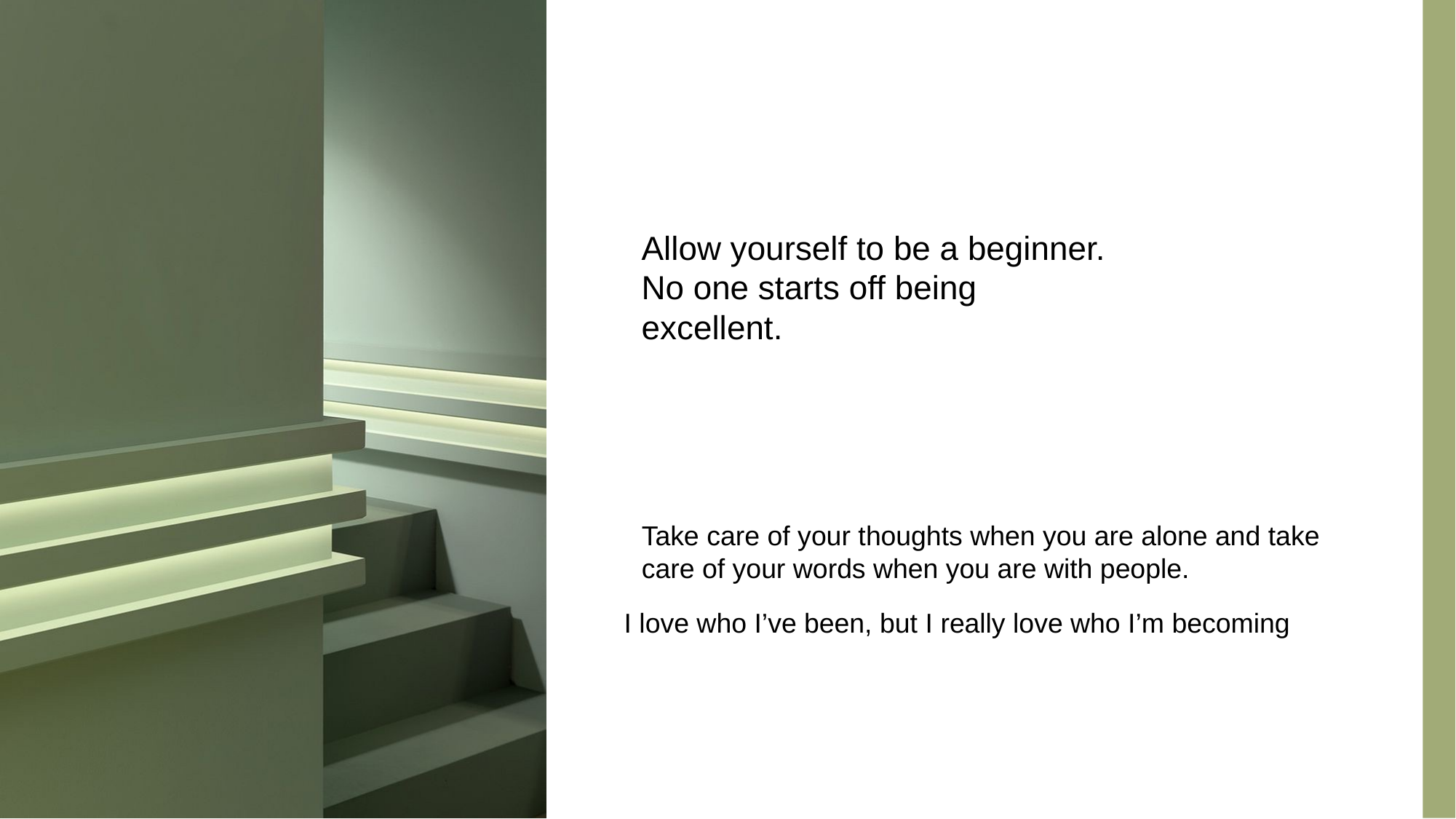

Allow yourself to be a beginner. No one starts off being excellent.
Take care of your thoughts when you are alone and take care of your words when you are with people.
I love who I’ve been, but I really love who I’m becoming